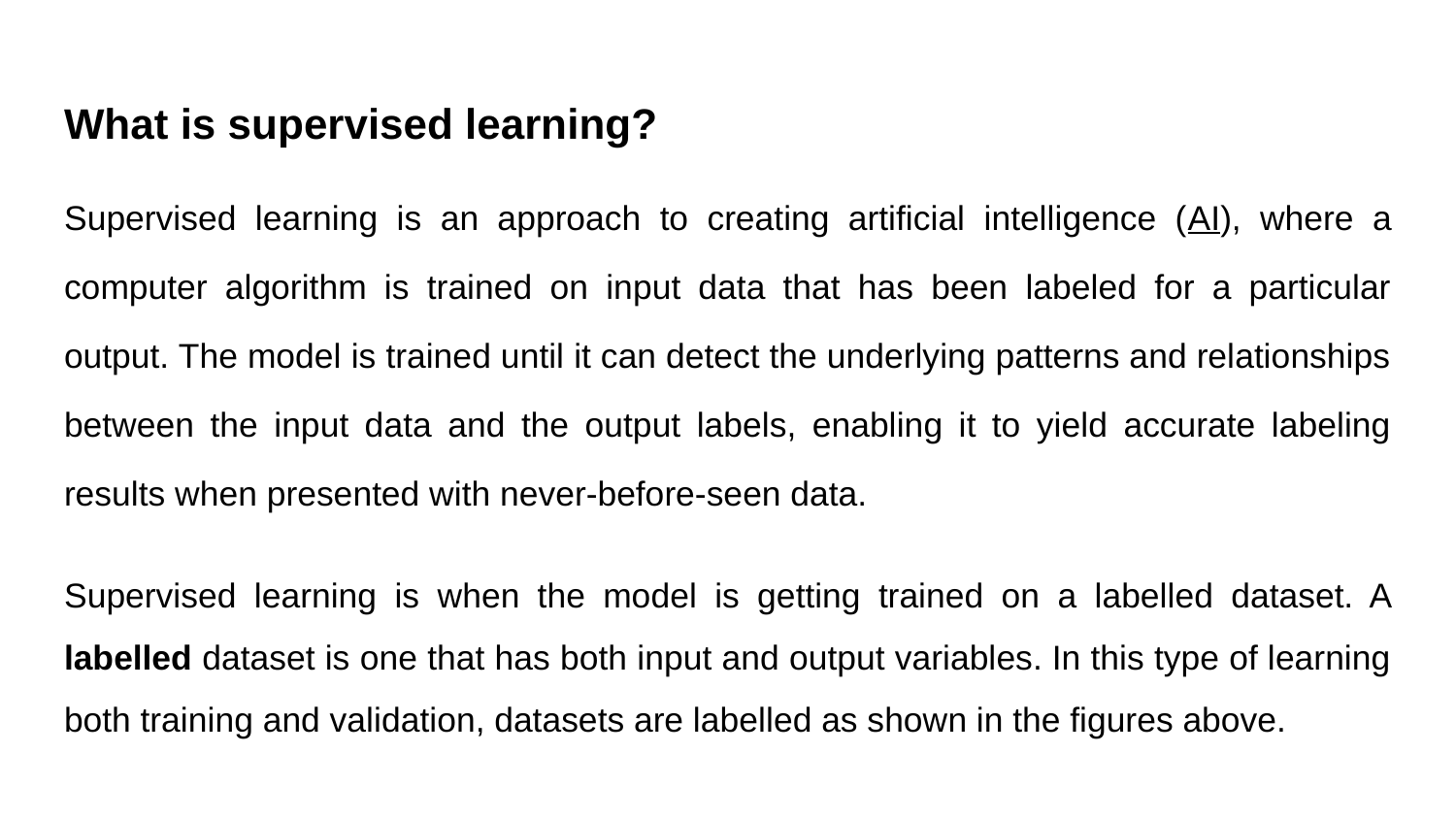

# What is supervised learning?
Supervised learning is an approach to creating artificial intelligence (AI), where a computer algorithm is trained on input data that has been labeled for a particular output. The model is trained until it can detect the underlying patterns and relationships between the input data and the output labels, enabling it to yield accurate labeling results when presented with never-before-seen data.
Supervised learning is when the model is getting trained on a labelled dataset. A labelled dataset is one that has both input and output variables. In this type of learning both training and validation, datasets are labelled as shown in the figures above.